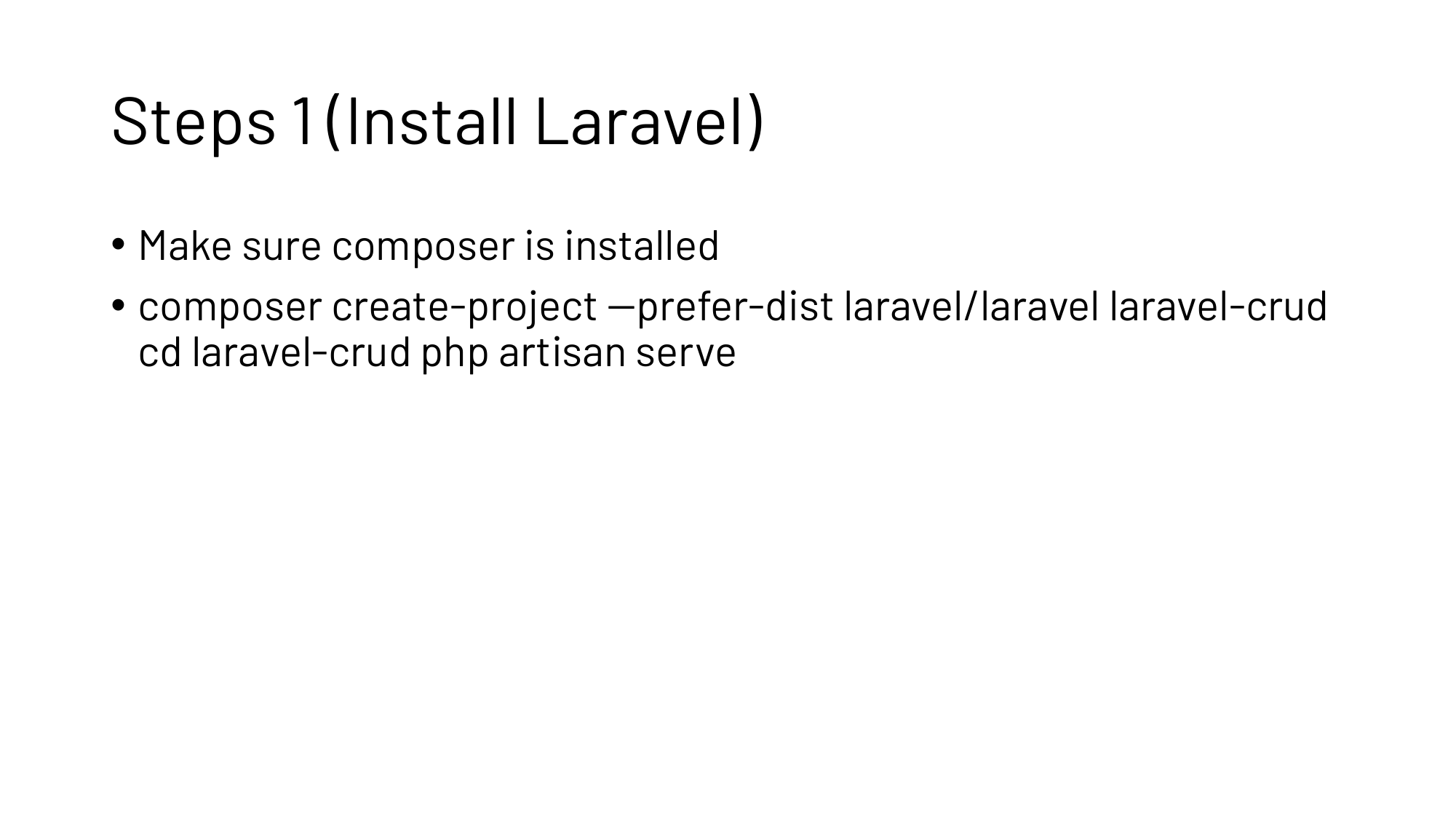

# Steps 1 (Install Laravel)
Make sure composer is installed
composer create-project --prefer-dist laravel/laravel laravel-crud cd laravel-crud php artisan serve